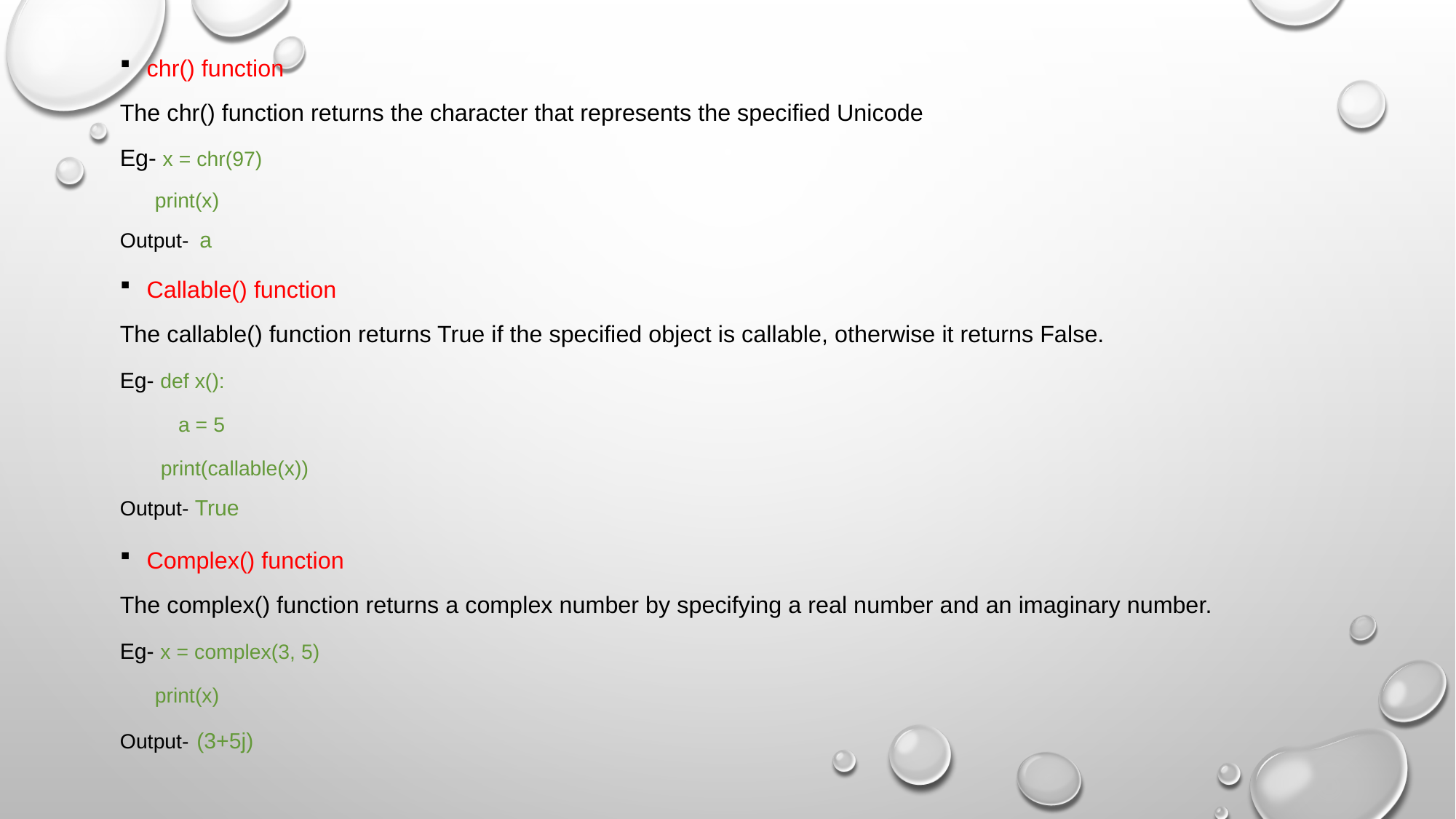

chr() function
The chr() function returns the character that represents the specified Unicode
Eg- x = chr(97)
      print(x)
Output-  a
Callable() function
The callable() function returns True if the specified object is callable, otherwise it returns False.
Eg- def x():
          a = 5
       print(callable(x))
Output- True
Complex() function
The complex() function returns a complex number by specifying a real number and an imaginary number.
Eg- x = complex(3, 5)
      print(x)
Output- (3+5j)